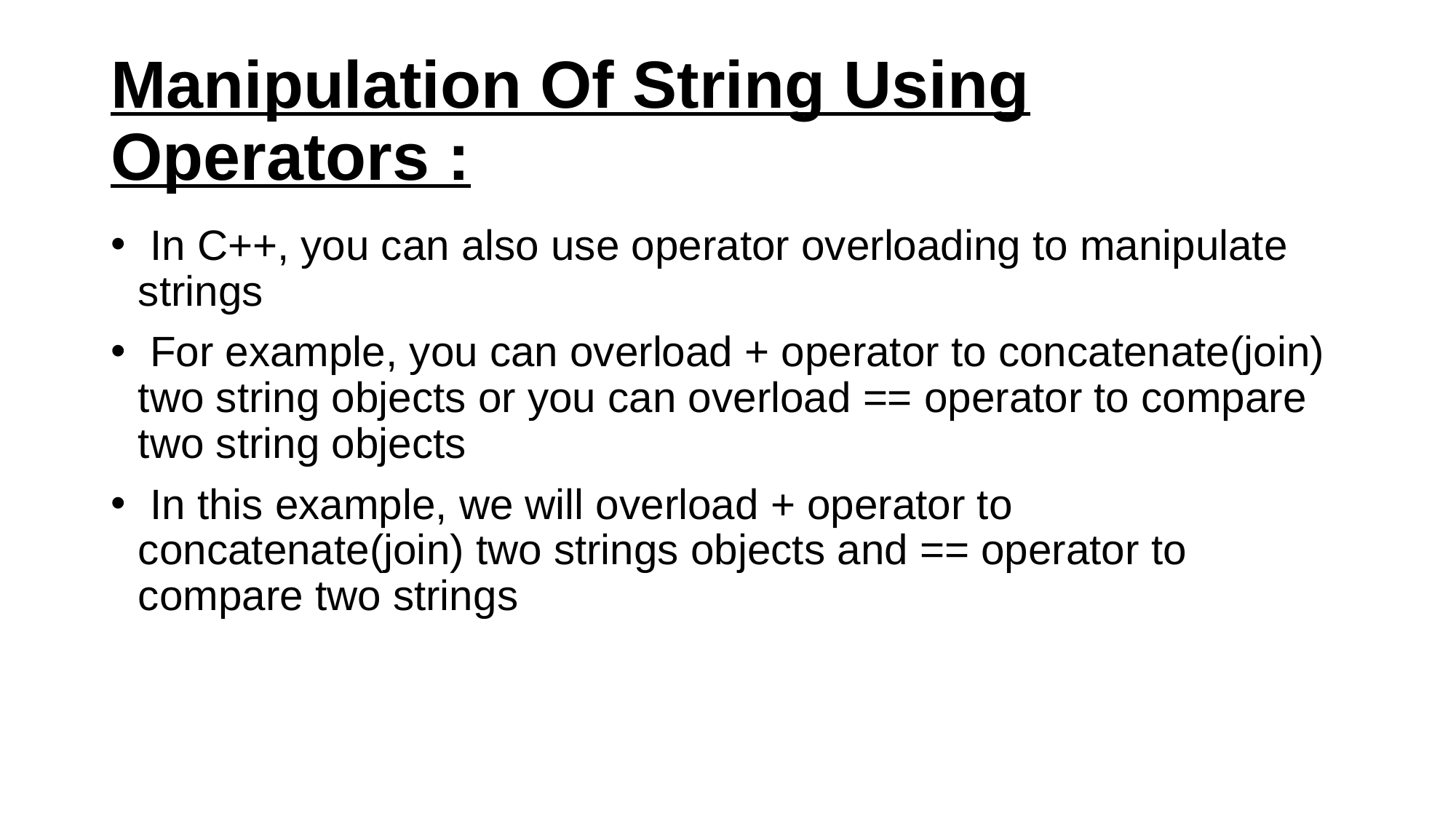

# Manipulation Of String Using Operators :
 In C++, you can also use operator overloading to manipulate strings
 For example, you can overload + operator to concatenate(join) two string objects or you can overload == operator to compare two string objects
 In this example, we will overload + operator to concatenate(join) two strings objects and == operator to compare two strings